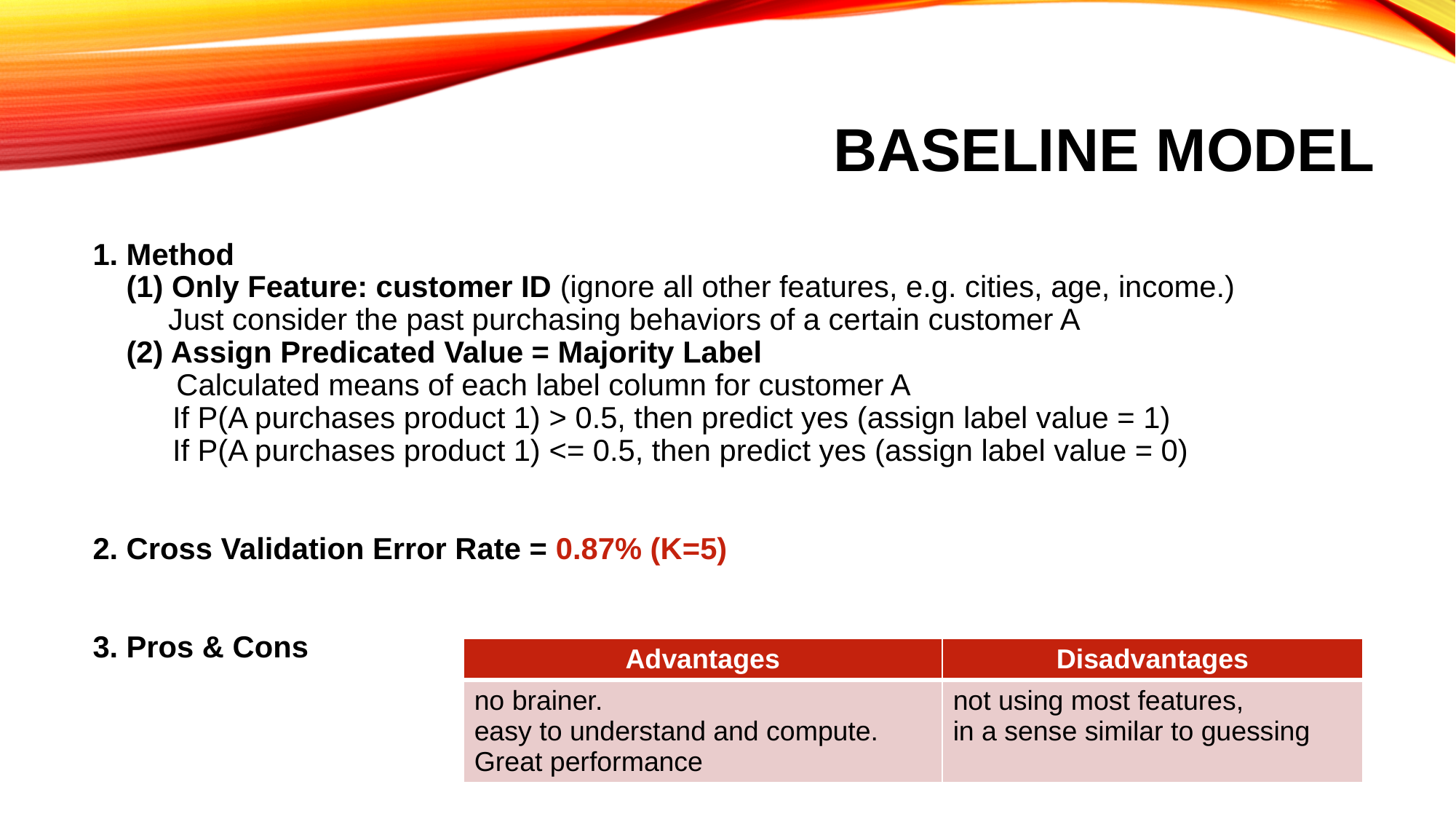

# Baseline Model
1. Method
    (1) Only Feature: customer ID (ignore all other features, e.g. cities, age, income.)
         Just consider the past purchasing behaviors of a certain customer A
    (2) Assign Predicated Value = Majority Label
          Calculated means of each label column for customer A
   If P(A purchases product 1) > 0.5, then predict yes (assign label value = 1)
   If P(A purchases product 1) <= 0.5, then predict yes (assign label value = 0)

2. Cross Validation Error Rate = 0.87% (K=5)

3. Pros & Cons
| Advantages | Disadvantages |
| --- | --- |
| no brainer. easy to understand and compute. Great performance | not using most features, in a sense similar to guessing |